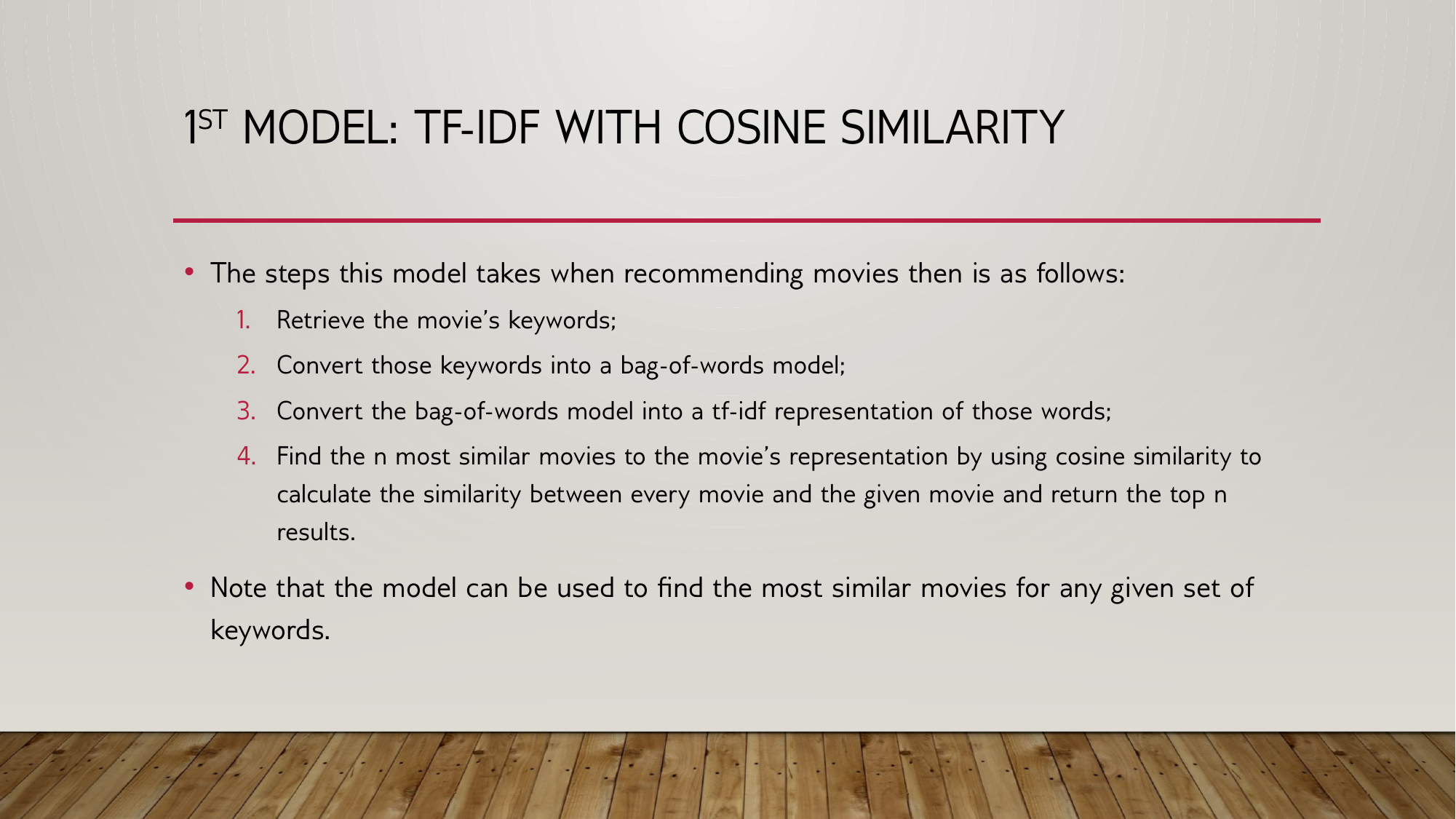

# 1st Model: Tf-idf with Cosine Similarity
The steps this model takes when recommending movies then is as follows:
Retrieve the movie’s keywords;
Convert those keywords into a bag-of-words model;
Convert the bag-of-words model into a tf-idf representation of those words;
Find the n most similar movies to the movie’s representation by using cosine similarity to calculate the similarity between every movie and the given movie and return the top n results.
Note that the model can be used to find the most similar movies for any given set of keywords.